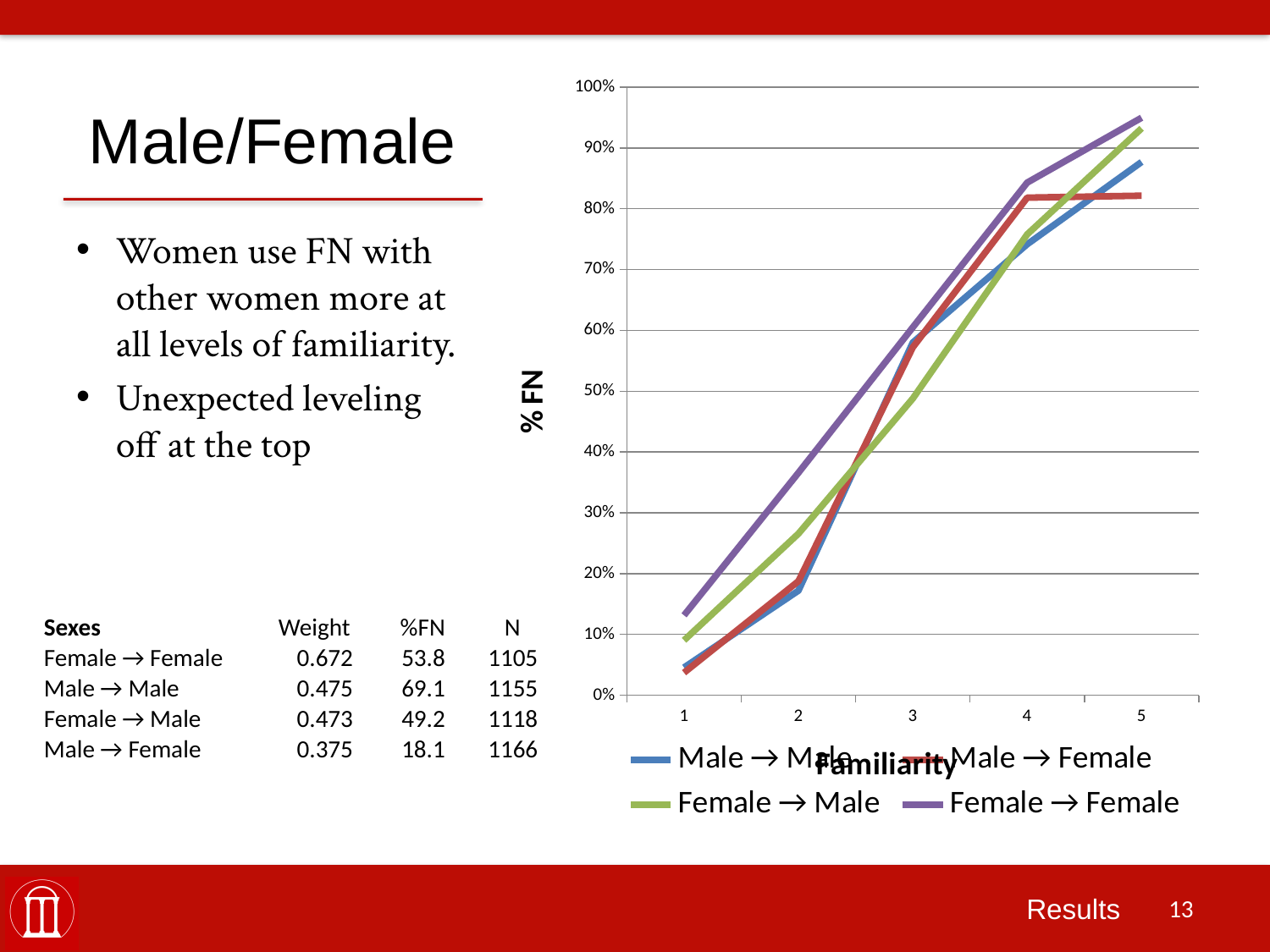

# Male/Female

### Chart

| Category | Male → Male | Male → Female | Female → Male | Female → Female |
|---|---|---|---|---|
| 1.0 | 0.0456730769230769 | 0.0370967741935484 | 0.090311986863711 | 0.131403118040089 |
| 2.0 | 0.172043010752688 | 0.1875 | 0.265700483091787 | 0.365853658536585 |
| 3.0 | 0.58 | 0.572115384615385 | 0.48792270531401 | 0.605 |
| 4.0 | 0.741573033707865 | 0.818181818181818 | 0.7578125 | 0.842931937172775 |
| 5.0 | 0.876847290640394 | 0.821428571428571 | 0.932203389830508 | 0.949612403100775 |
Women use FN with other women more at all levels of familiarity.
Unexpected leveling off at the top
| Sexes | Weight | %FN | N |
| --- | --- | --- | --- |
| Female → Female | 0.672 | 53.8 | 1105 |
| Male → Male | 0.475 | 69.1 | 1155 |
| Female → Male | 0.473 | 49.2 | 1118 |
| Male → Female | 0.375 | 18.1 | 1166 |
|  |  |  |  |
Results
13